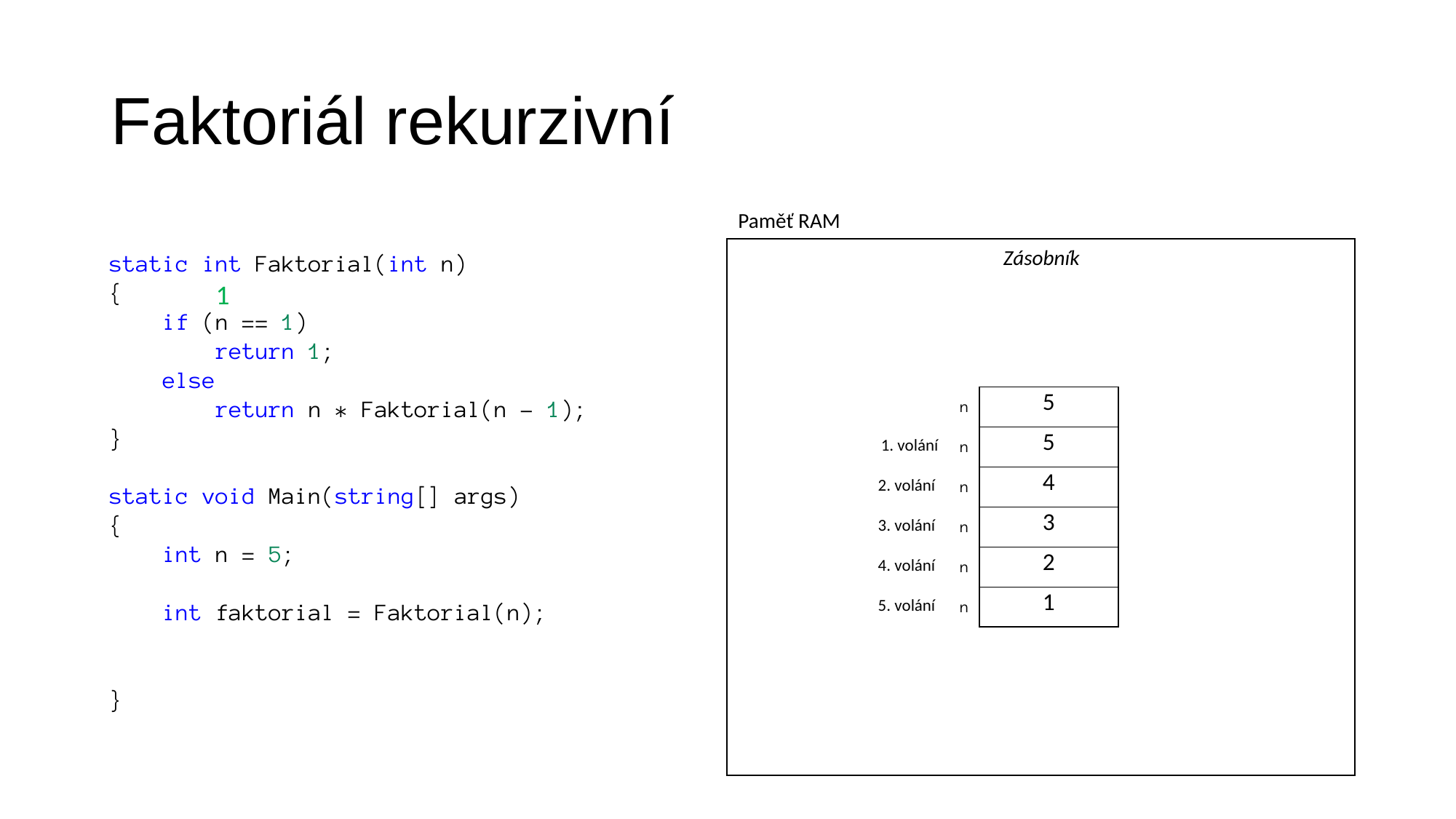

# Faktoriál rekurzivní
Paměť RAM
Zásobník

static int Faktorial(int n)
{
    if (n == 1)
        return 1;
    else
        return n * Faktorial(n - 1);
}
static void Main(string[] args)
{
    int n = 5;
    int faktorial = Faktorial(n);

}
1
|  | n | 5 |  |
| --- | --- | --- | --- |
| 1. volání | n | 5 |  |
| 2. volání | n | 4 |  |
| 3. volání | n | 3 |  |
| 4. volání | n | 2 |  |
| 5. volání | n | 1 |  |